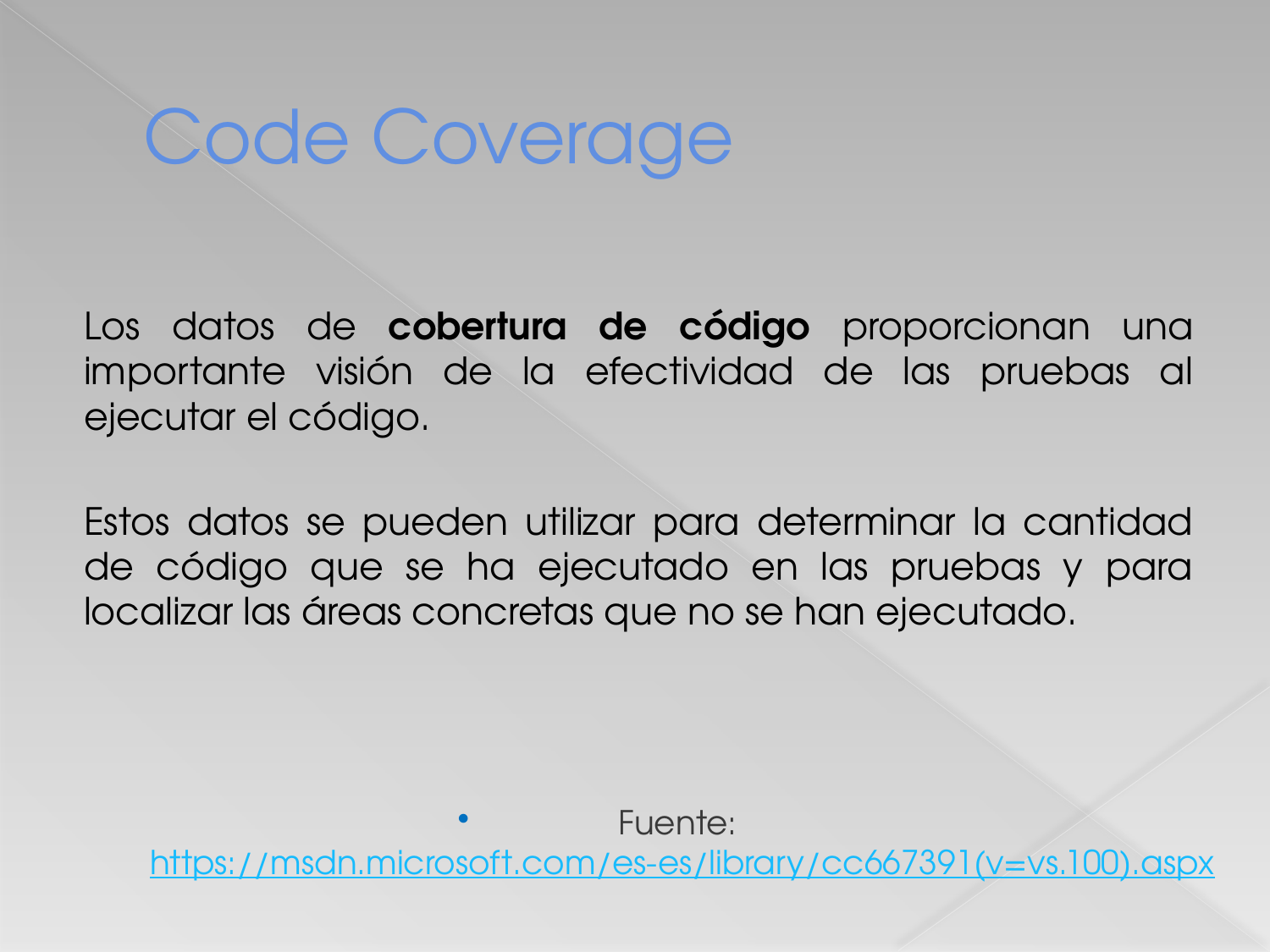

# Code Coverage
Los datos de cobertura de código proporcionan una importante visión de la efectividad de las pruebas al ejecutar el código.

Estos datos se pueden utilizar para determinar la cantidad de código que se ha ejecutado en las pruebas y para localizar las áreas concretas que no se han ejecutado.
Fuente: https://msdn.microsoft.com/es-es/library/cc667391(v=vs.100).aspx